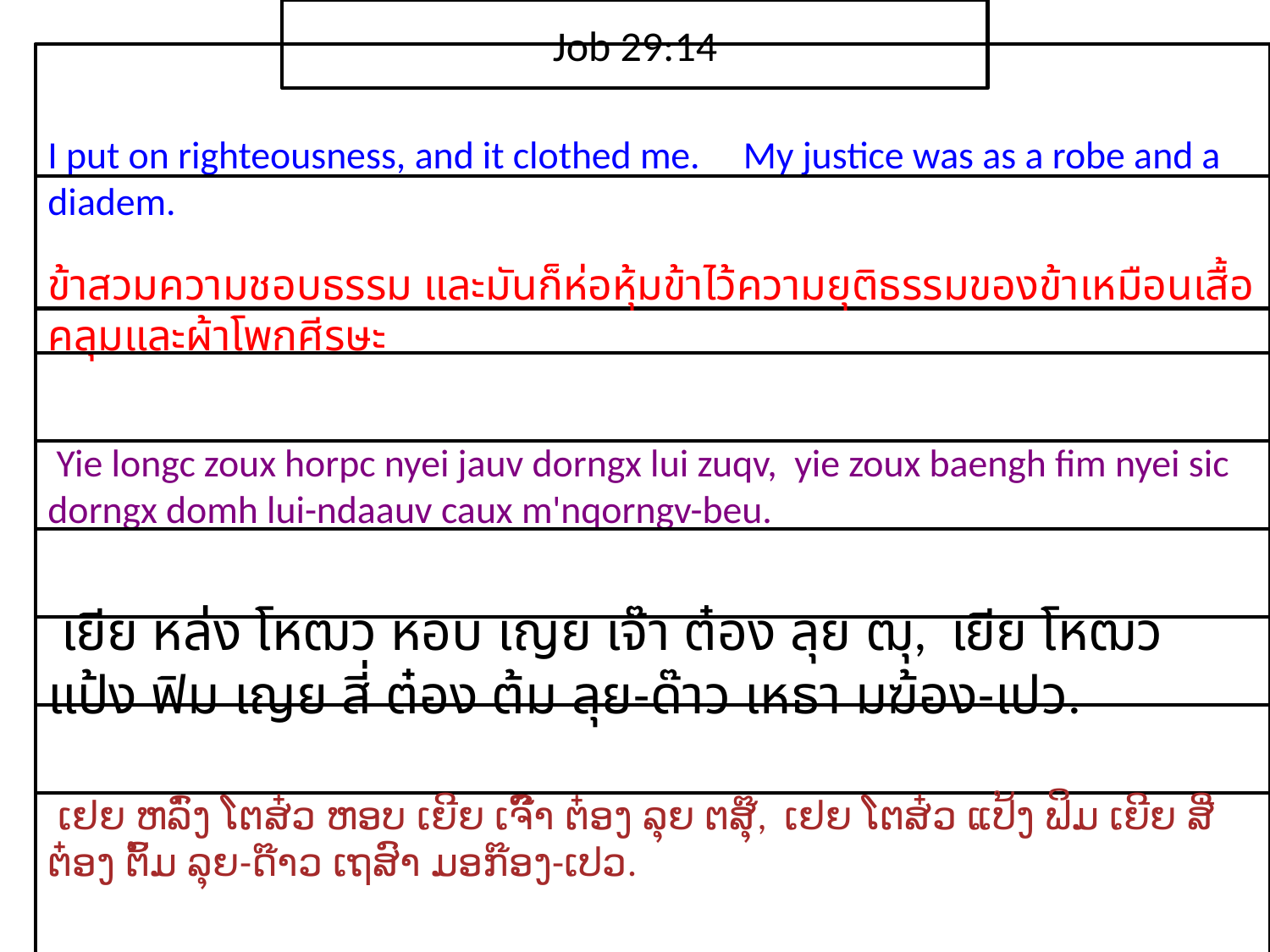

Job 29:14
I put on righteousness, and it clothed me.     My justice was as a robe and a diadem.
ข้า​สวม​ความ​ชอบธรรม และ​มัน​ก็​ห่อหุ้ม​ข้า​ไว้ความ​ยุติธรรม​ของ​ข้า​เหมือน​เสื้อ​คลุม​และ​ผ้า​โพก​ศีรษะ
 Yie longc zoux horpc nyei jauv dorngx lui zuqv,  yie zoux baengh fim nyei sic dorngx domh lui-ndaauv caux m'nqorngv-beu.
 เยีย หล่ง โหฒว หอบ เญย เจ๊า ต๋อง ลุย ฒุ,  เยีย โหฒว แป้ง ฟิม เญย สี่ ต๋อง ต้ม ลุย-ด๊าว เหธา มฆ้อง-เปว.
 ເຢຍ ຫລົ່ງ ໂຕສ໋ວ ຫອບ ເຍີຍ ເຈົ໊າ ຕ໋ອງ ລຸຍ ຕສຸ໊,  ເຢຍ ໂຕສ໋ວ ແປ້ງ ຟິມ ເຍີຍ ສີ່ ຕ໋ອງ ຕົ້ມ ລຸຍ-ດ໊າວ ເຖສົາ ມອກ໊ອງ-ເປວ.